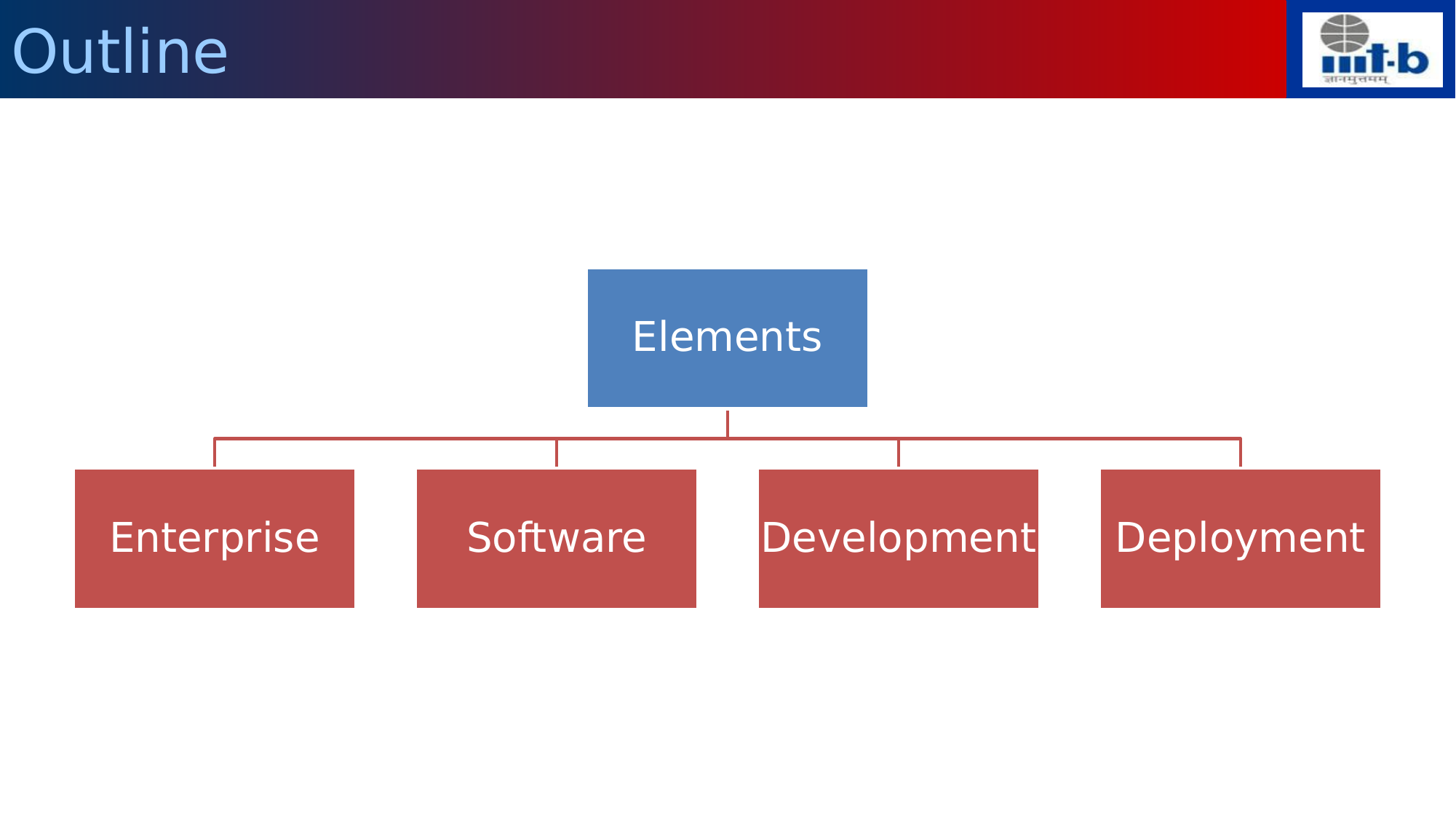

# Outline
Elements
Enterprise
Software
Development
Deployment